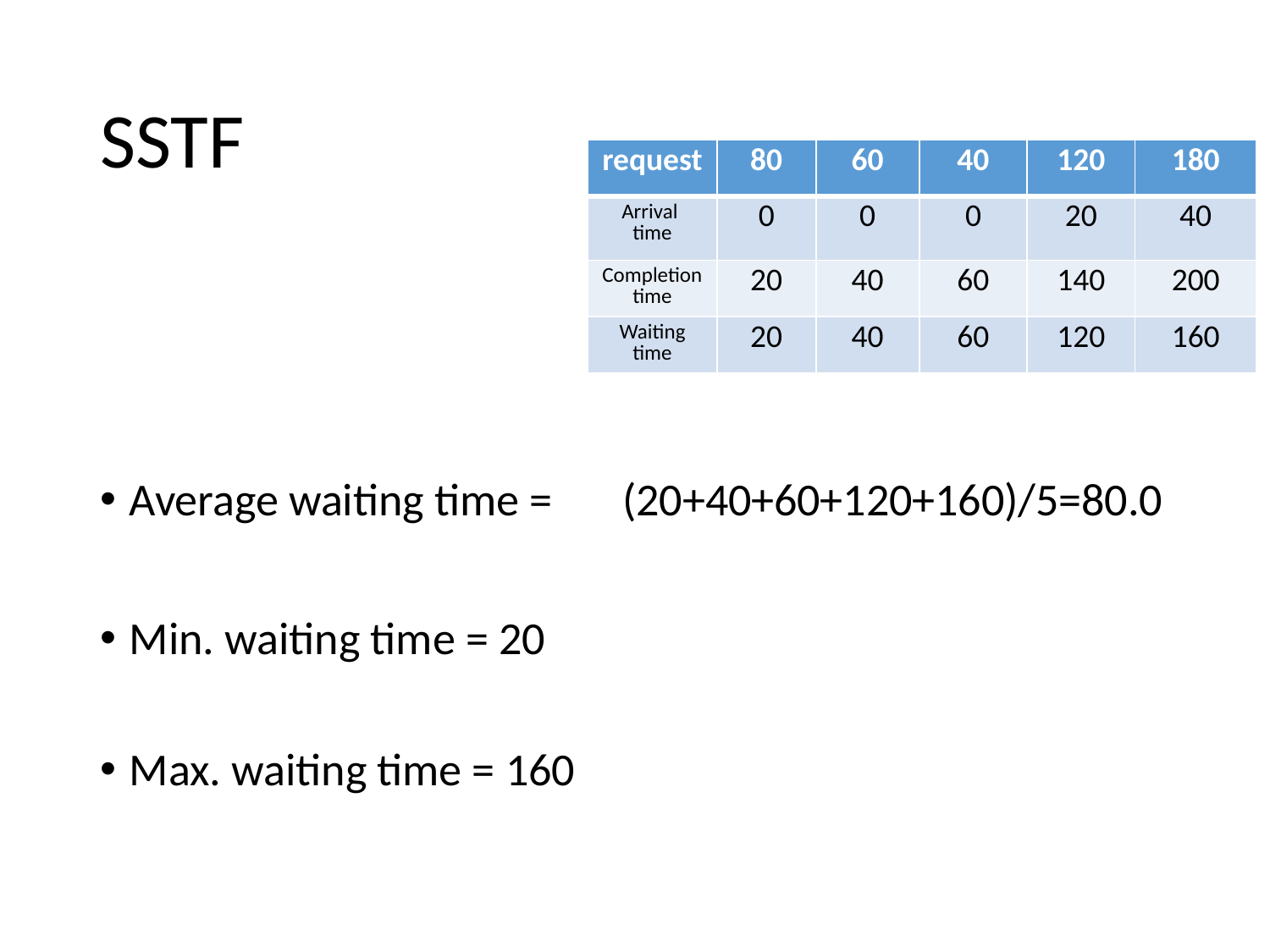

# SSTF
| request | 80 | 60 | 40 | 120 | 180 |
| --- | --- | --- | --- | --- | --- |
| Arrival time | 0 | 0 | 0 | 20 | 40 |
| Completion time | 20 | 40 | 60 | 140 | 200 |
| Waiting time | 20 | 40 | 60 | 120 | 160 |

Average waiting time = 			  (20+40+60+120+160)/5=80.0

Min. waiting time = 20

Max. waiting time = 160